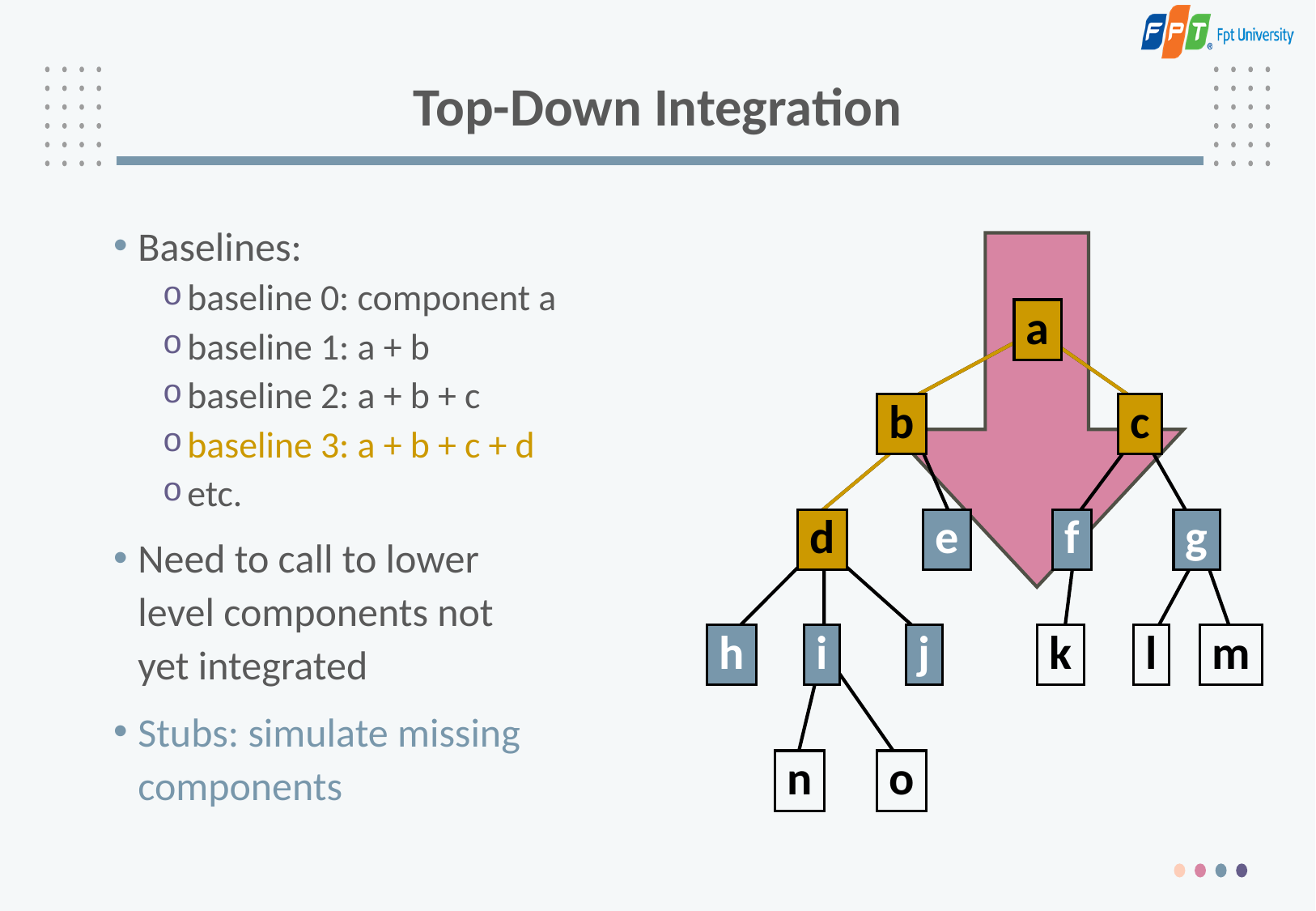

# Top-Down Integration
Baselines:
baseline 0: component a
baseline 1: a + b
baseline 2: a + b + c
baseline 3: a + b + c + d
etc.
Need to call to lower
level components not
yet integrated
Stubs: simulate missing
components

a

b
c

d
e
f
g

h
i
j
k
l
m

n
o
a

b
c

d
e
f
g
h
i
j